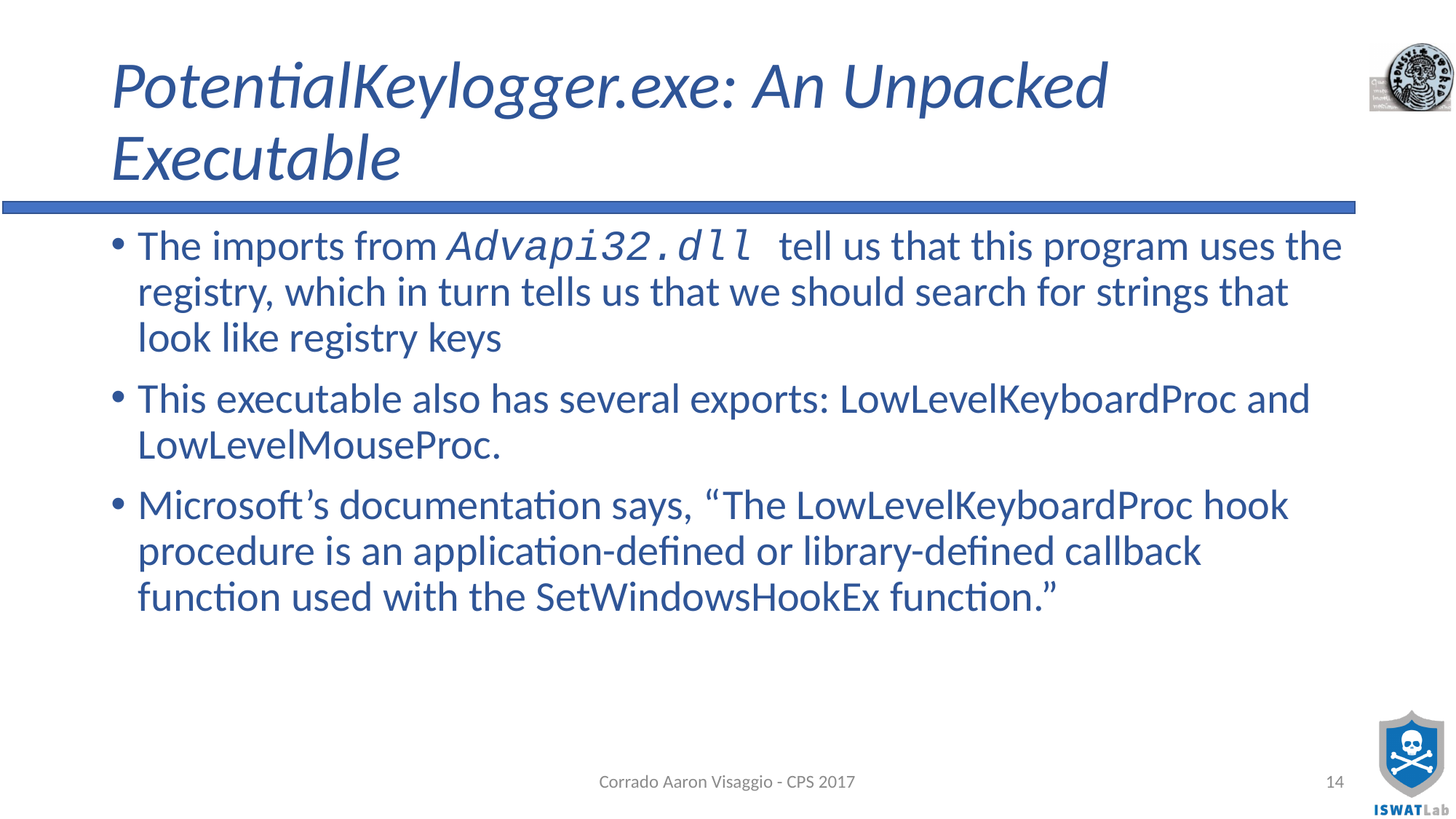

# PotentialKeylogger.exe: An Unpacked Executable
The imports from Advapi32.dll tell us that this program uses the registry, which in turn tells us that we should search for strings that look like registry keys
This executable also has several exports: LowLevelKeyboardProc and LowLevelMouseProc.
Microsoft’s documentation says, “The LowLevelKeyboardProc hook procedure is an application-defined or library-defined callback function used with the SetWindowsHookEx function.”
Corrado Aaron Visaggio - CPS 2017
14